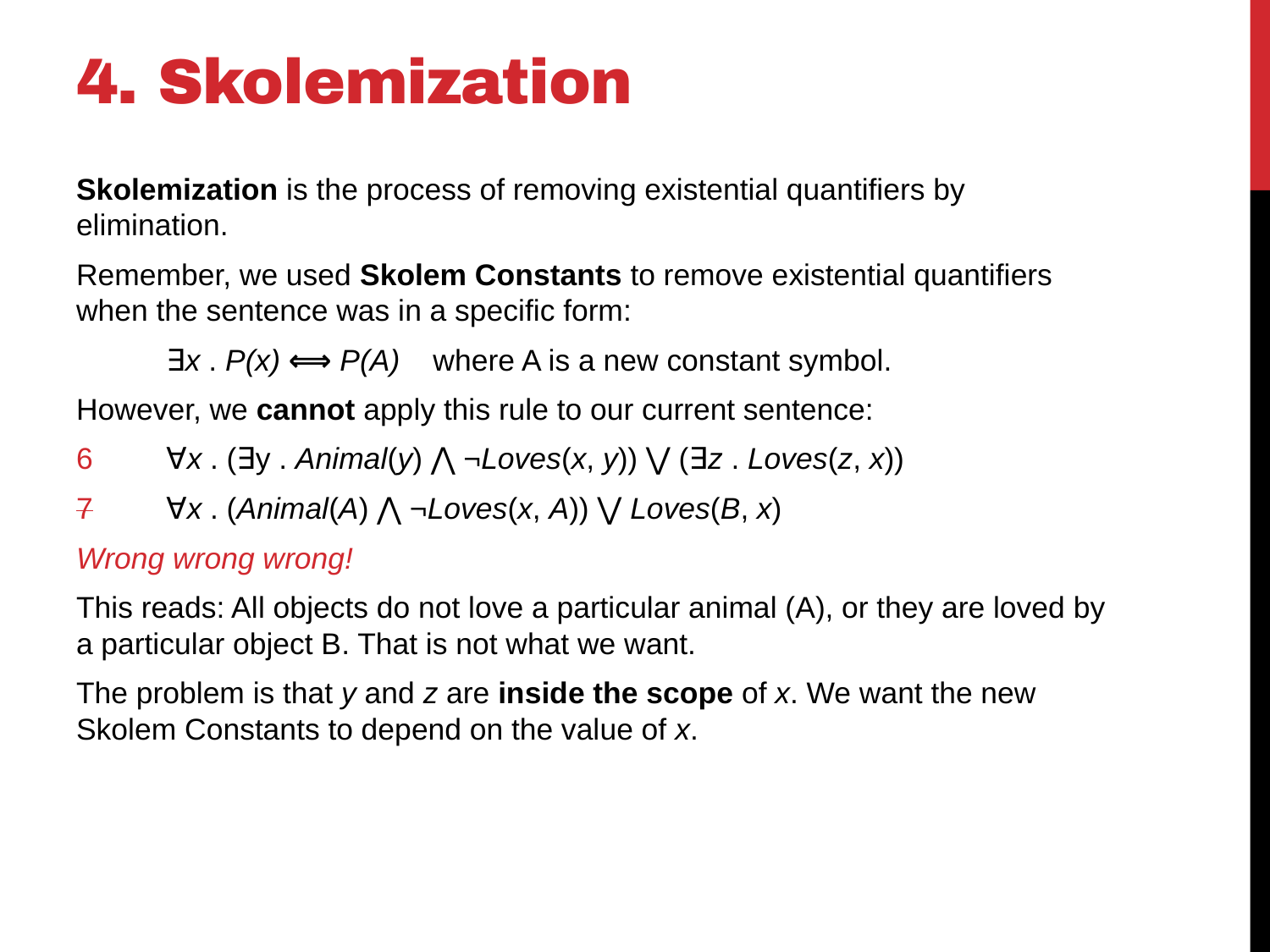

# 4. Skolemization
Skolemization is the process of removing existential quantifiers by elimination.
Remember, we used Skolem Constants to remove existential quantifiers when the sentence was in a specific form:
	∃x . P(x) ⟺ P(A)    where A is a new constant symbol.
However, we cannot apply this rule to our current sentence:
6	∀x . (∃y . Animal(y) ⋀ ¬Loves(x, y)) ⋁ (∃z . Loves(z, x))
7	∀x . (Animal(A) ⋀ ¬Loves(x, A)) ⋁ Loves(B, x)
Wrong wrong wrong!
This reads: All objects do not love a particular animal (A), or they are loved by a particular object B. That is not what we want.
The problem is that y and z are inside the scope of x. We want the new Skolem Constants to depend on the value of x.